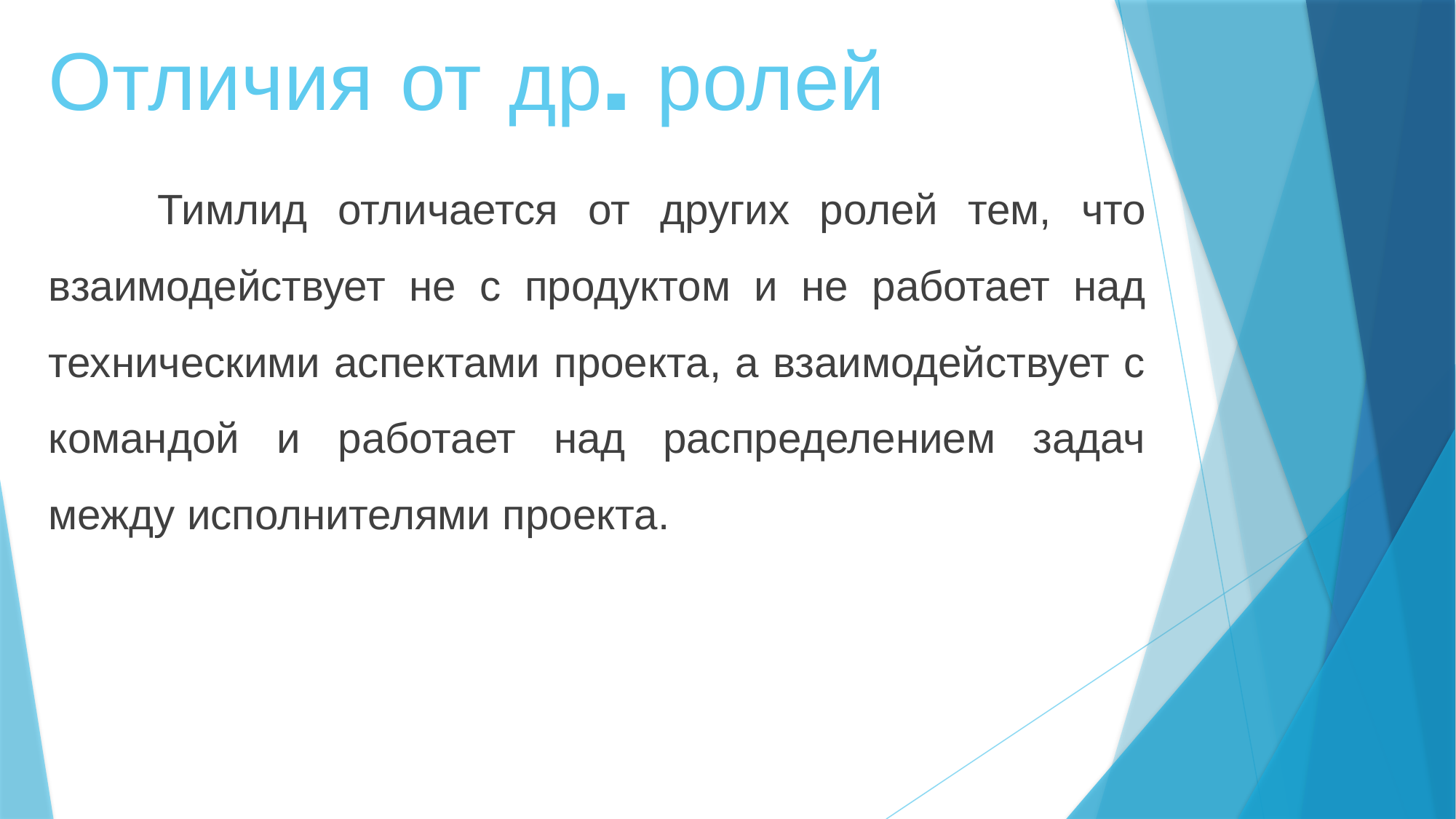

# Отличия от др. ролей
	Тимлид отличается от других ролей тем, что взаимодействует не с продуктом и не работает над техническими аспектами проекта, а взаимодействует с командой и работает над распределением задач между исполнителями проекта.